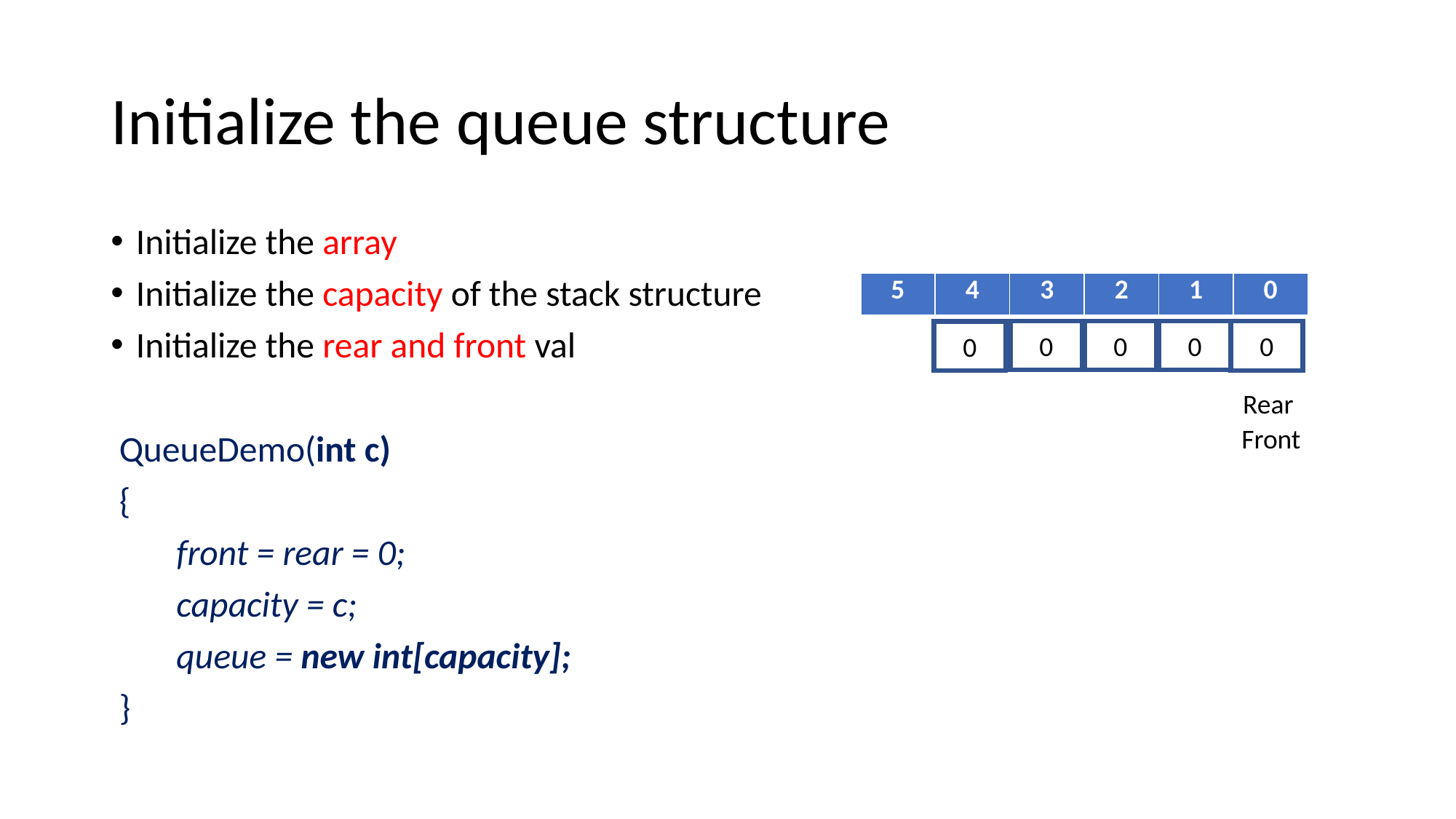

# Initialize the queue structure
Initialize the array
Initialize the capacity of the stack structure
Initialize the rear and front val

 QueueDemo(int c)
 {
        front = rear = 0;
        capacity = c;
        queue = new int[capacity];
 }
| 5 | 4 | 3 | 2 | 1 | 0 |
| --- | --- | --- | --- | --- | --- |
0
0
0
0
0
Rear
Front